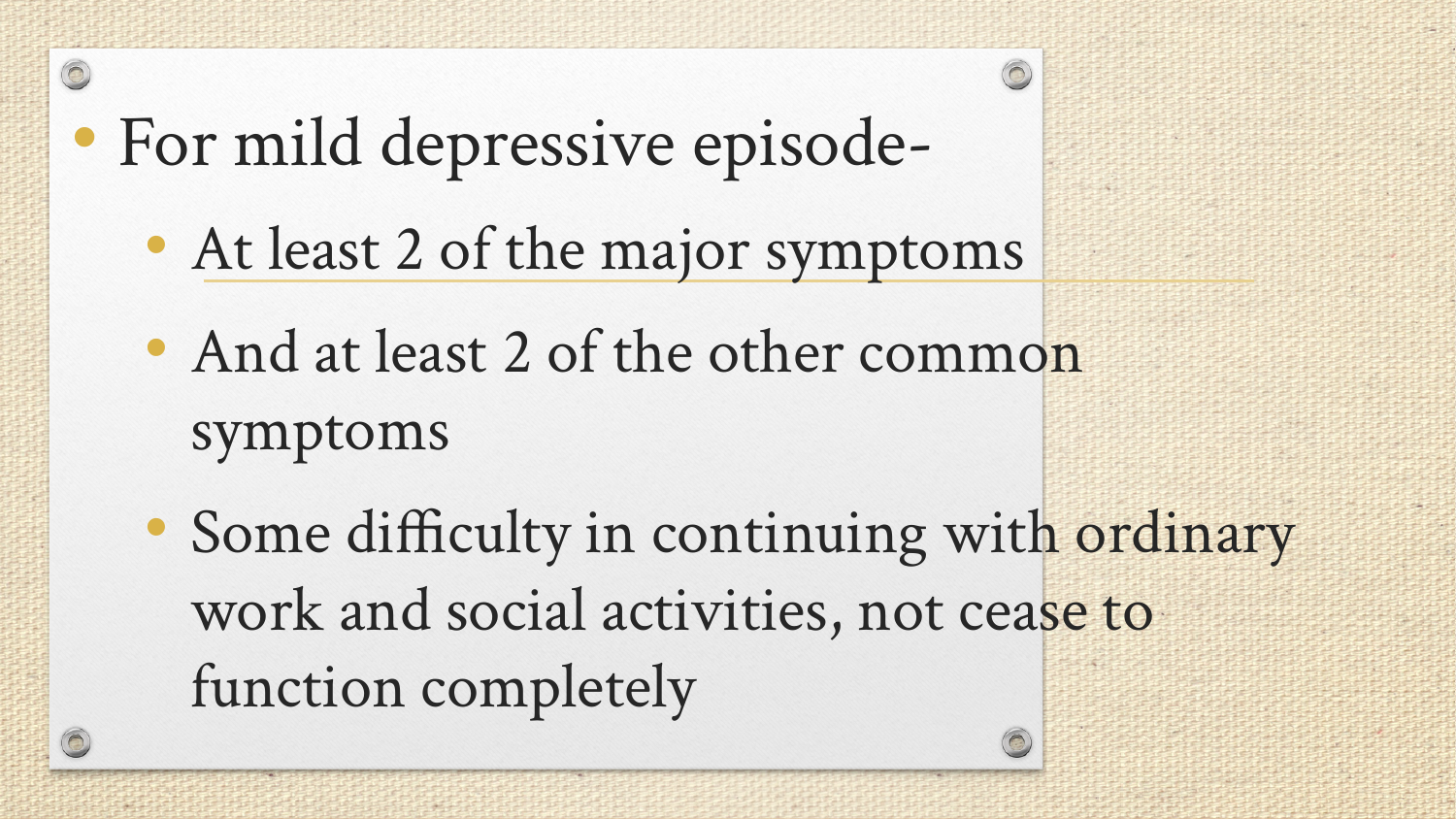

For mild depressive episode-
At least 2 of the major symptoms
And at least 2 of the other common symptoms
Some difficulty in continuing with ordinary work and social activities, not cease to function completely